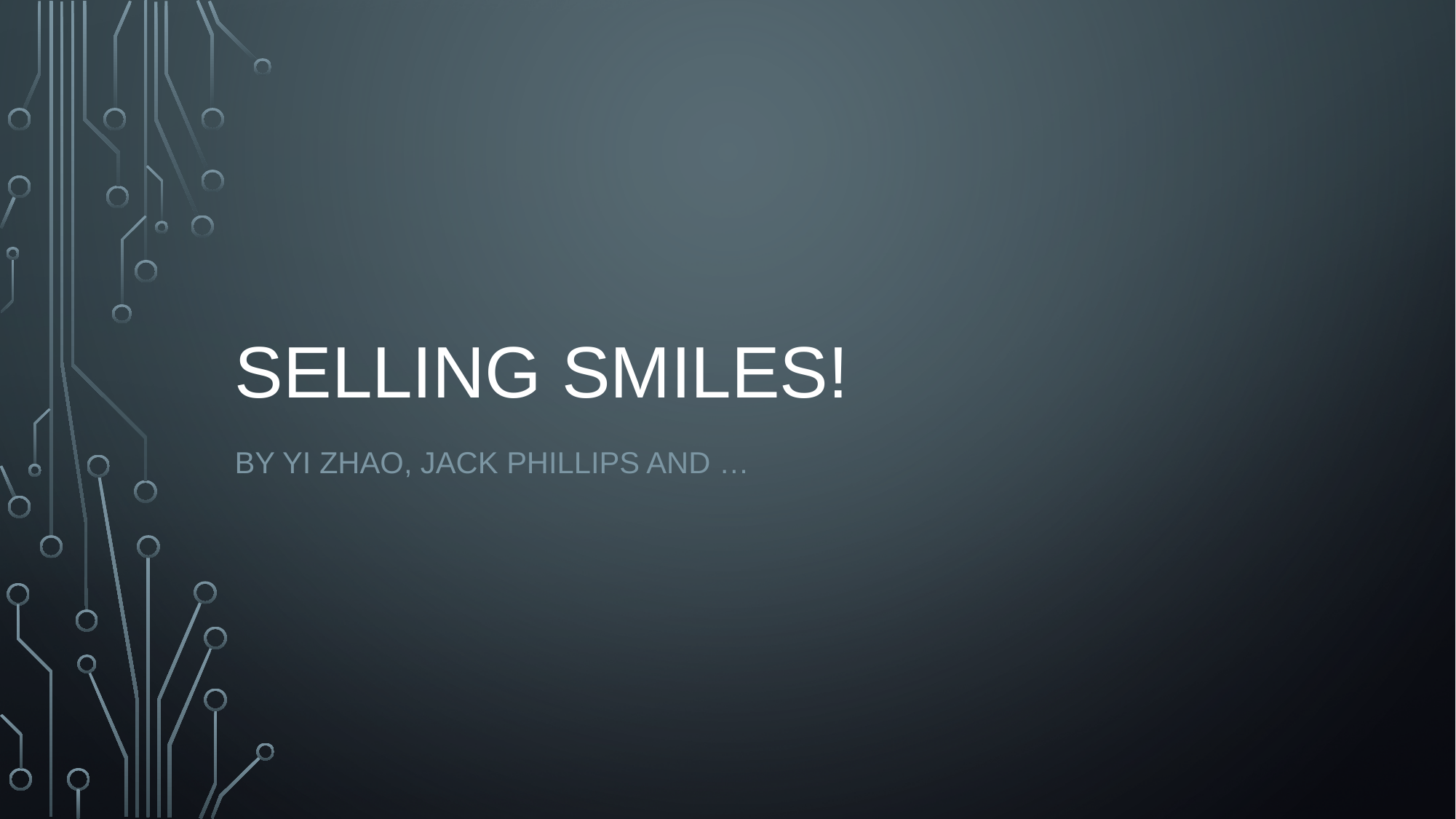

# SELLING SMILES!
By Yi Zhao, Jack Phillips and …